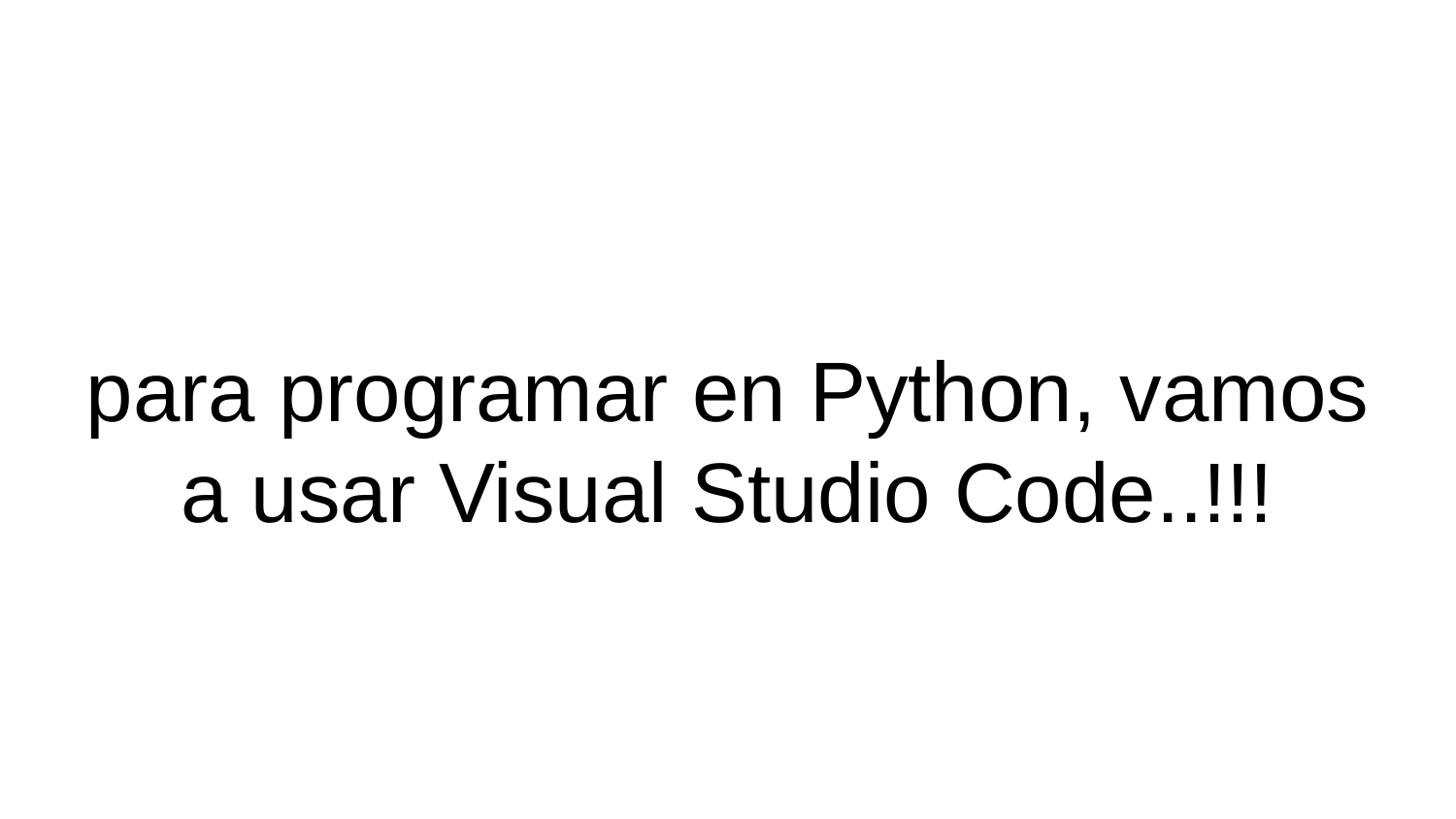

# para programar en Python, vamos a usar Visual Studio Code..!!!